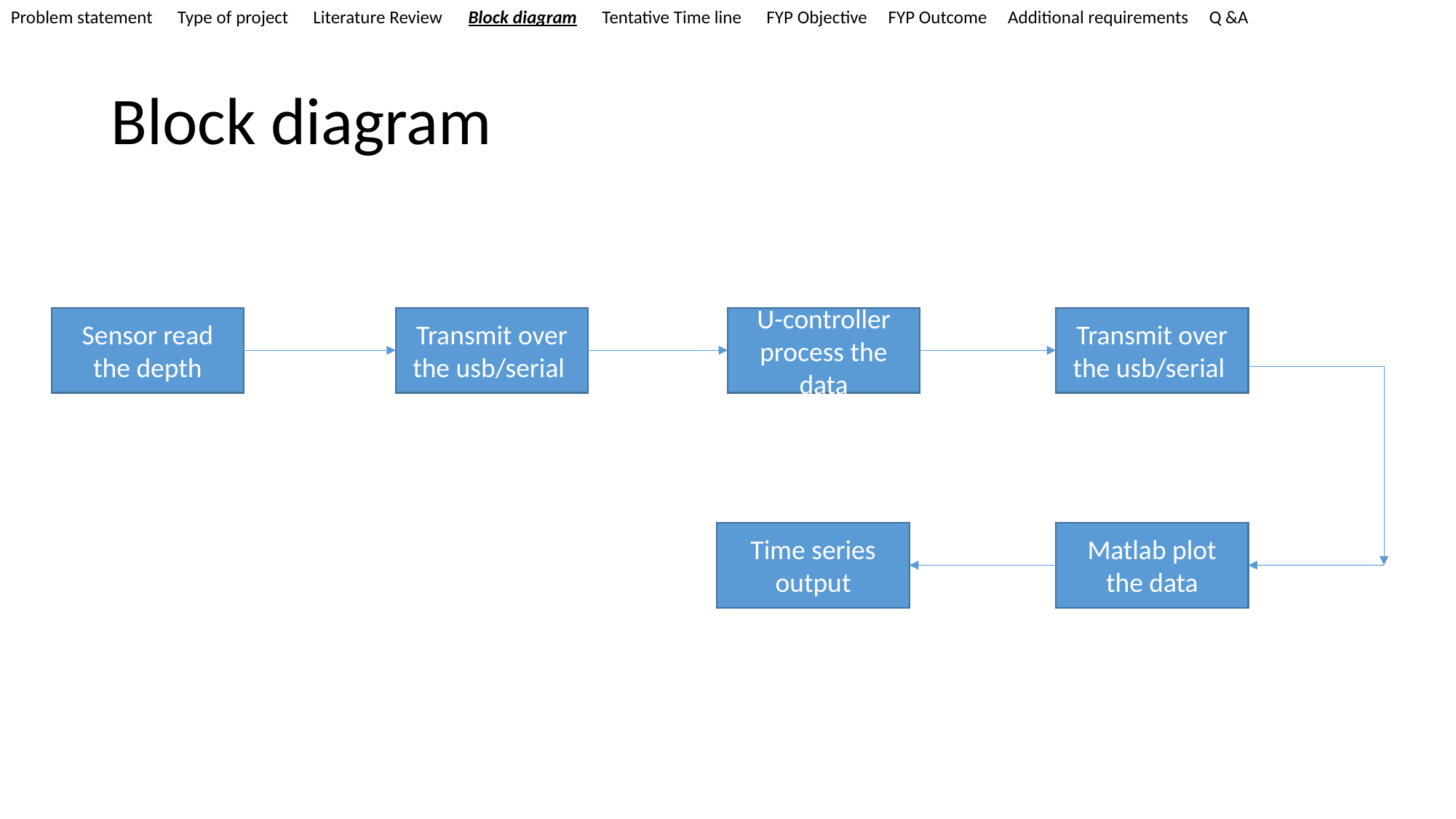

Problem statement      Type of project      Literature Review      Block diagram      Tentative Time line      FYP Objective     FYP Outcome     Additional requirements     Q &A

# Block diagram

Transmit over the usb/serial
Sensor read the depth
Transmit over the usb/serial
U-controller process the data
Time series output
Matlab plot the data